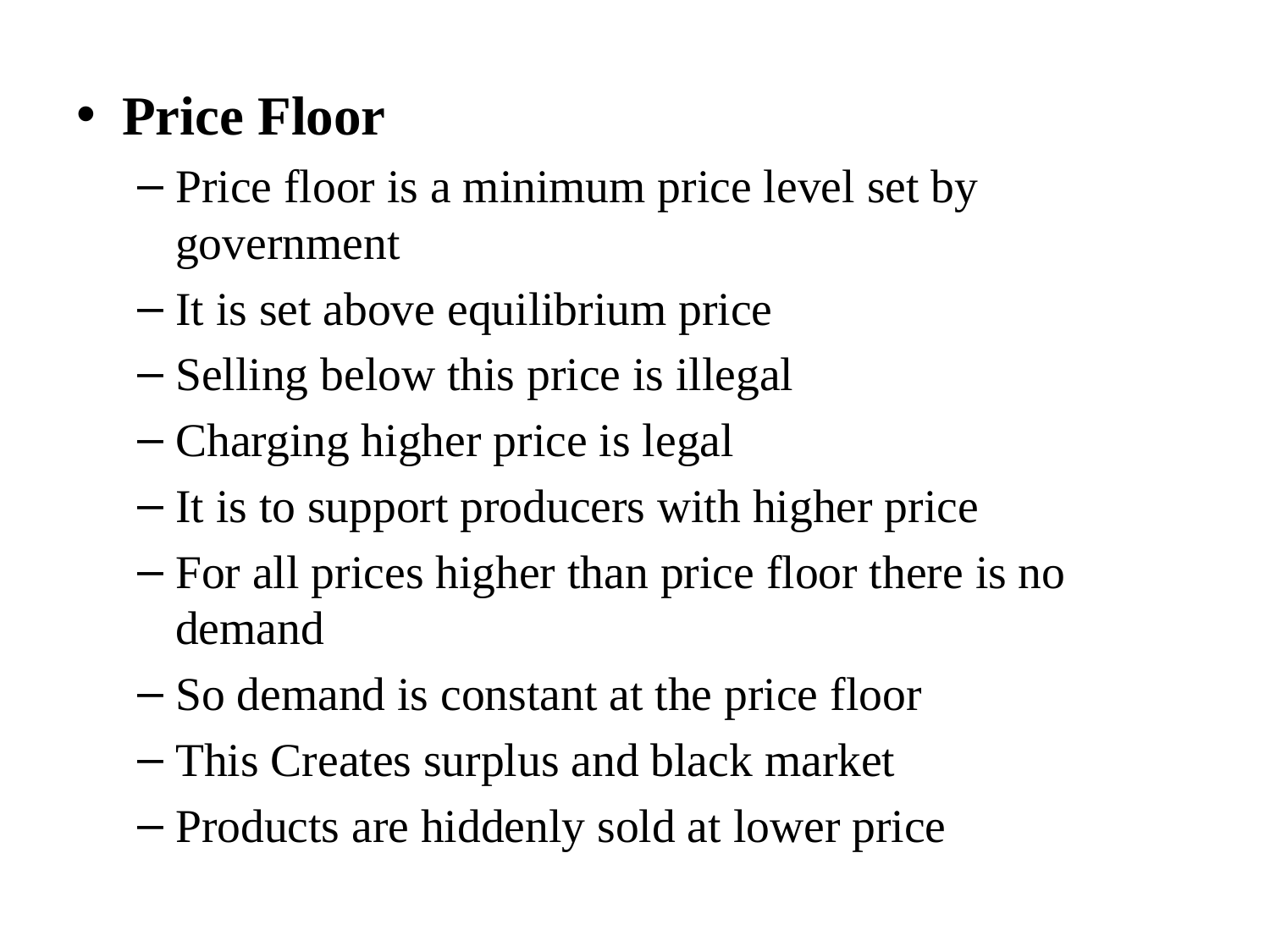

Price Floor
Price floor is a minimum price level set by government
It is set above equilibrium price
Selling below this price is illegal
Charging higher price is legal
It is to support producers with higher price
For all prices higher than price floor there is no demand
So demand is constant at the price floor
This Creates surplus and black market
Products are hiddenly sold at lower price